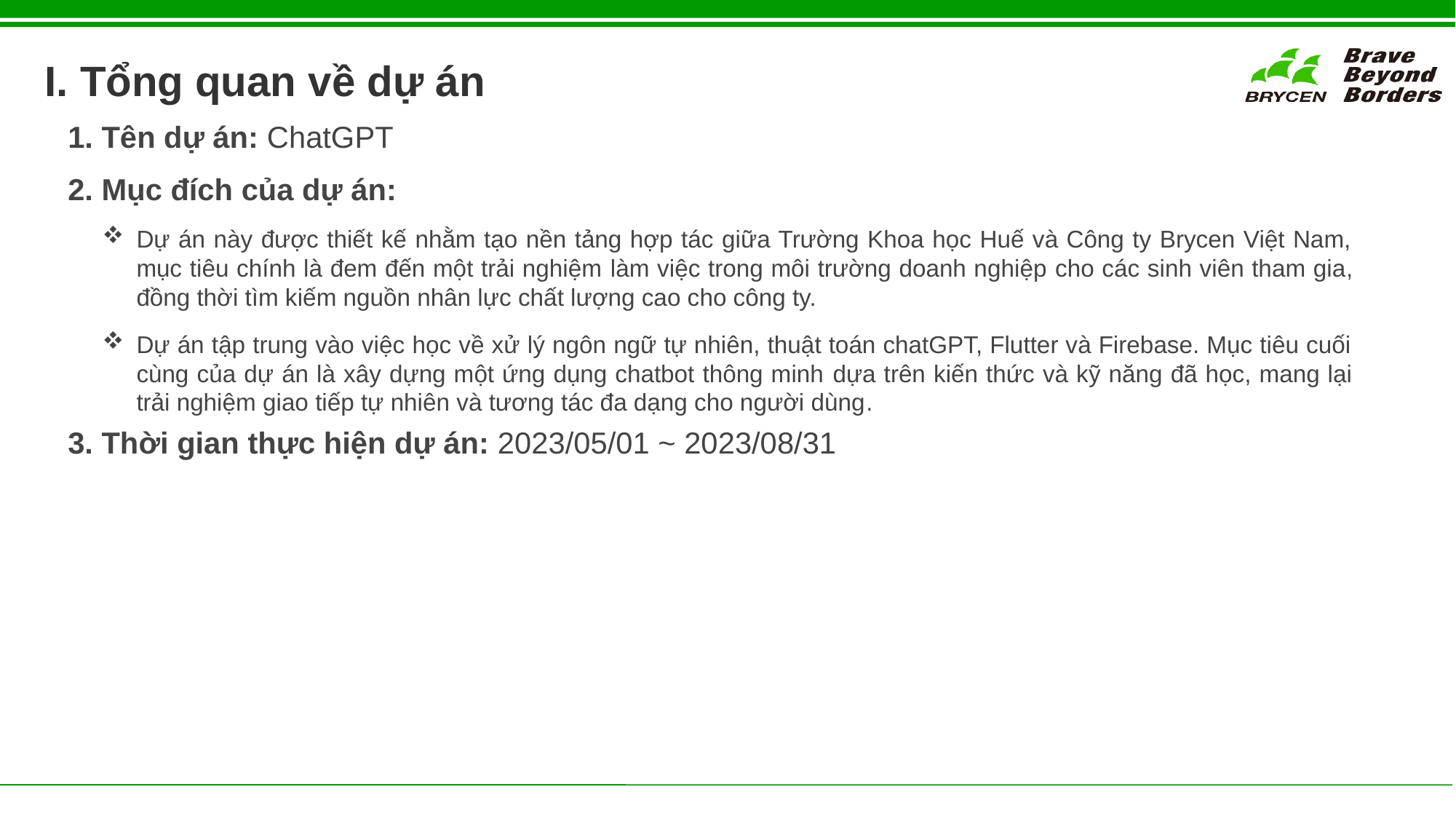

I. Tổng quan về dự án
1. Tên dự án: ChatGPT
2. Mục đích của dự án:
Dự án này được thiết kế nhằm tạo nền tảng hợp tác giữa Trường Khoa học Huế và Công ty Brycen Việt Nam, mục tiêu chính là đem đến một trải nghiệm làm việc trong môi trường doanh nghiệp cho các sinh viên tham gia, đồng thời tìm kiếm nguồn nhân lực chất lượng cao cho công ty.
Dự án tập trung vào việc học về xử lý ngôn ngữ tự nhiên, thuật toán chatGPT, Flutter và Firebase. Mục tiêu cuối cùng của dự án là xây dựng một ứng dụng chatbot thông minh dựa trên kiến thức và kỹ năng đã học, mang lại trải nghiệm giao tiếp tự nhiên và tương tác đa dạng cho người dùng.

3. Thời gian thực hiện dự án: 2023/05/01 ~ 2023/08/31